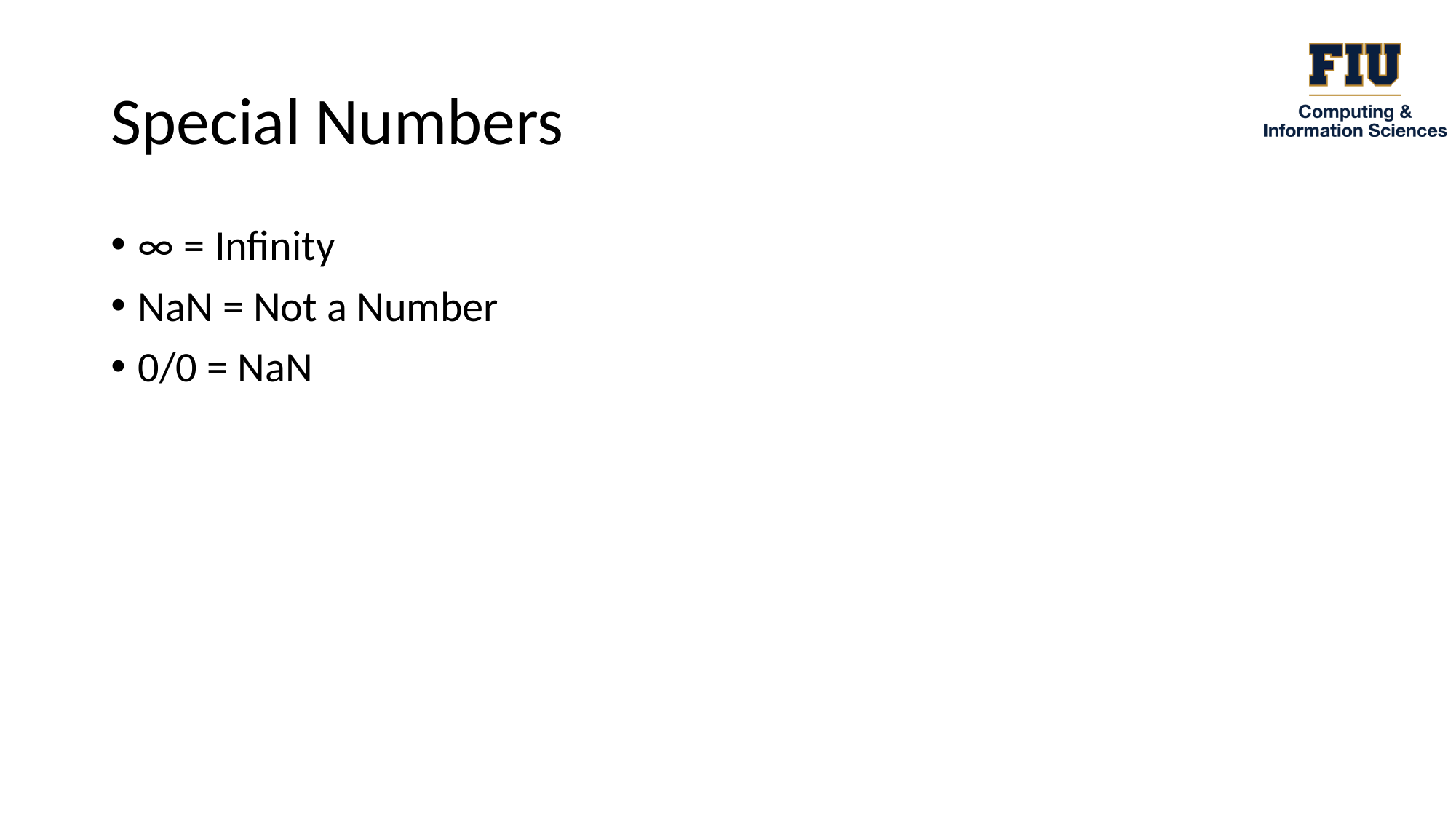

# Special Numbers
∞ = Infinity
NaN = Not a Number
0/0 = NaN